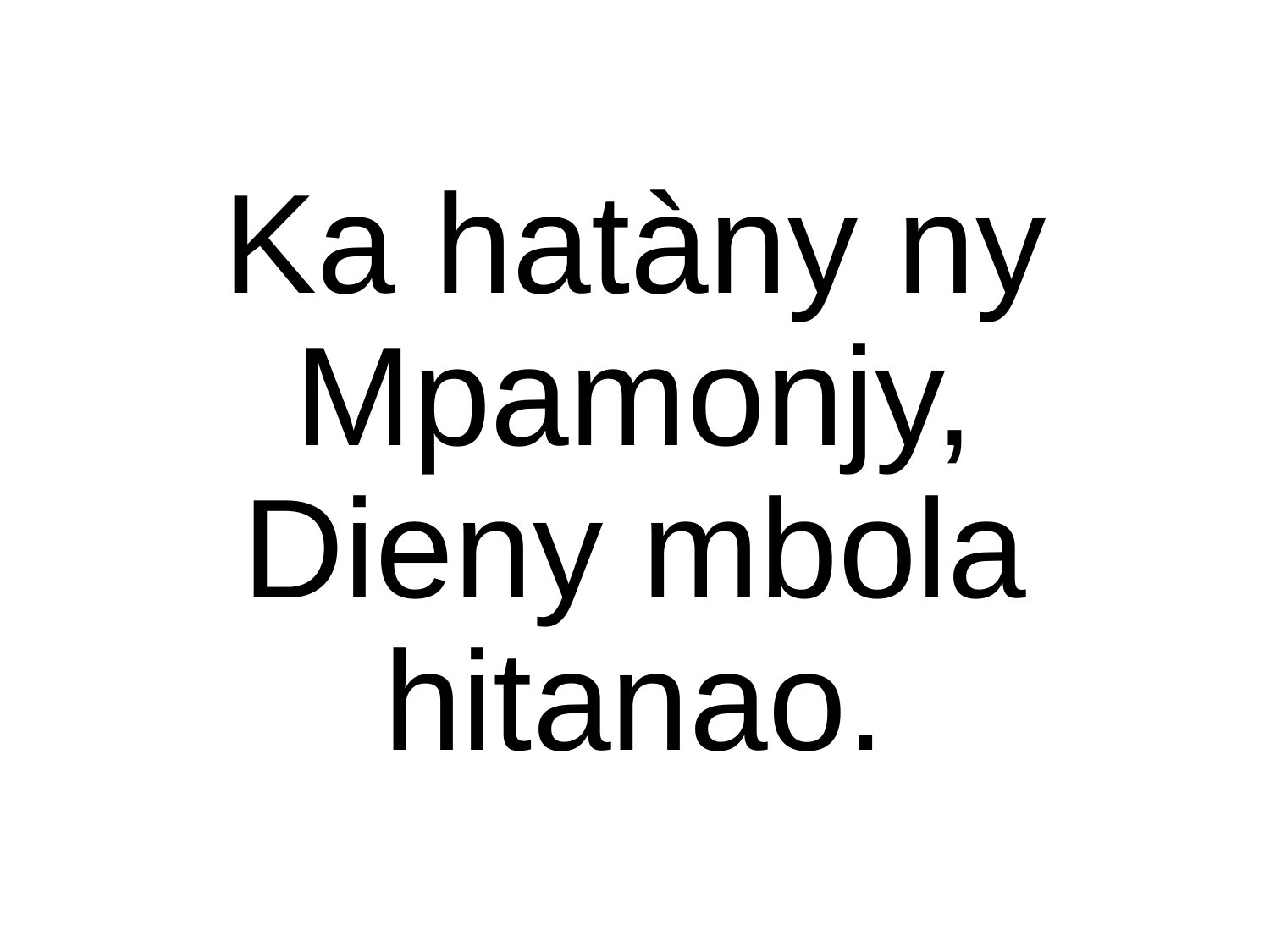

Ka hatàny ny Mpamonjy,
Dieny mbola hitanao.